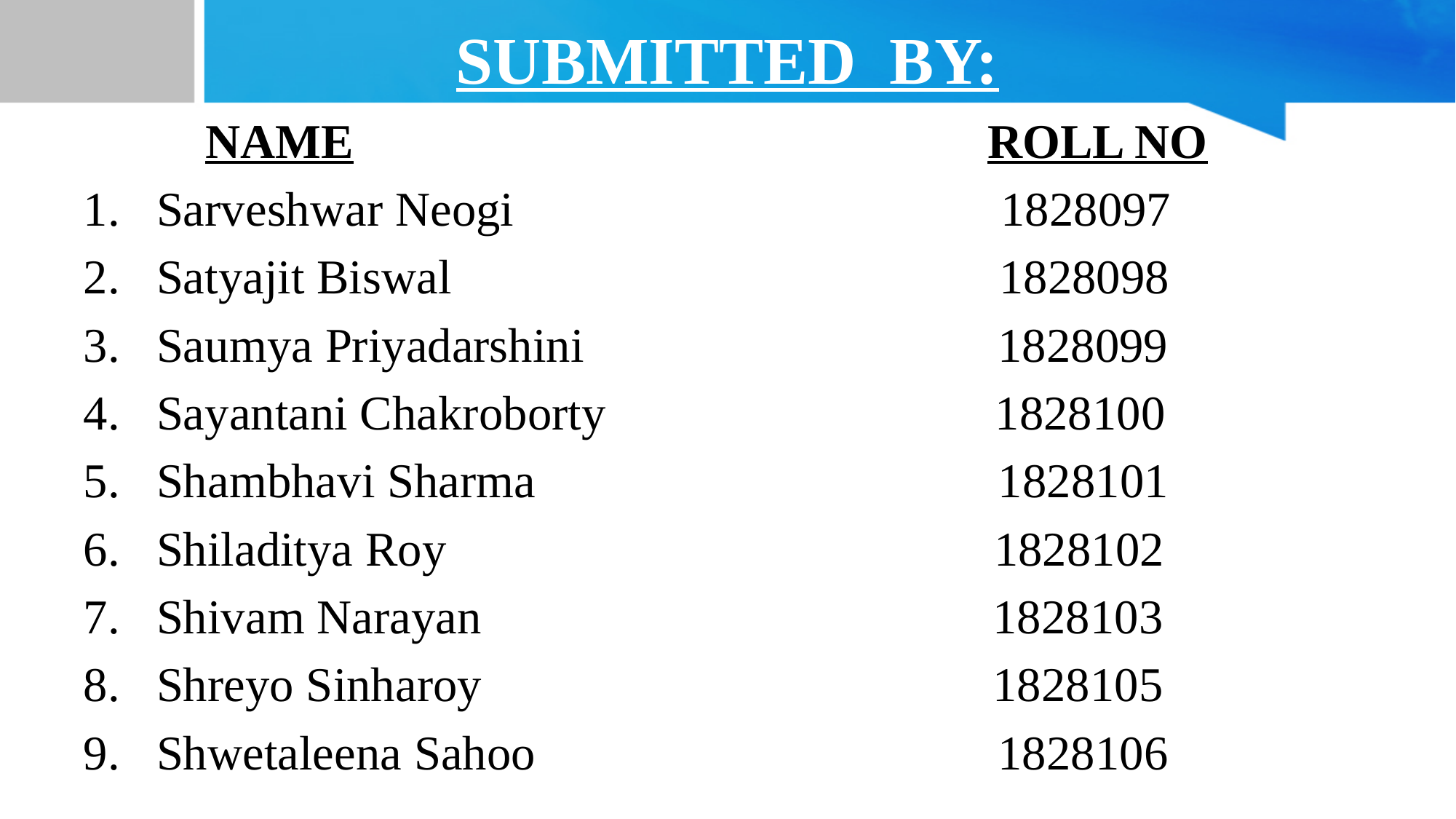

# SUBMITTED  BY:
          NAME                                                    ROLL NO
1.   Sarveshwar Neogi                                        1828097
2.   Satyajit Biswal                                             1828098
3.   Saumya Priyadarshini                                  1828099
4.   Sayantani Chakroborty                                1828100
5.   Shambhavi Sharma                                      1828101
6.   Shiladitya Roy                                             1828102
7.   Shivam Narayan                                          1828103
8.   Shreyo Sinharoy                                          1828105
9.   Shwetaleena Sahoo                                      1828106